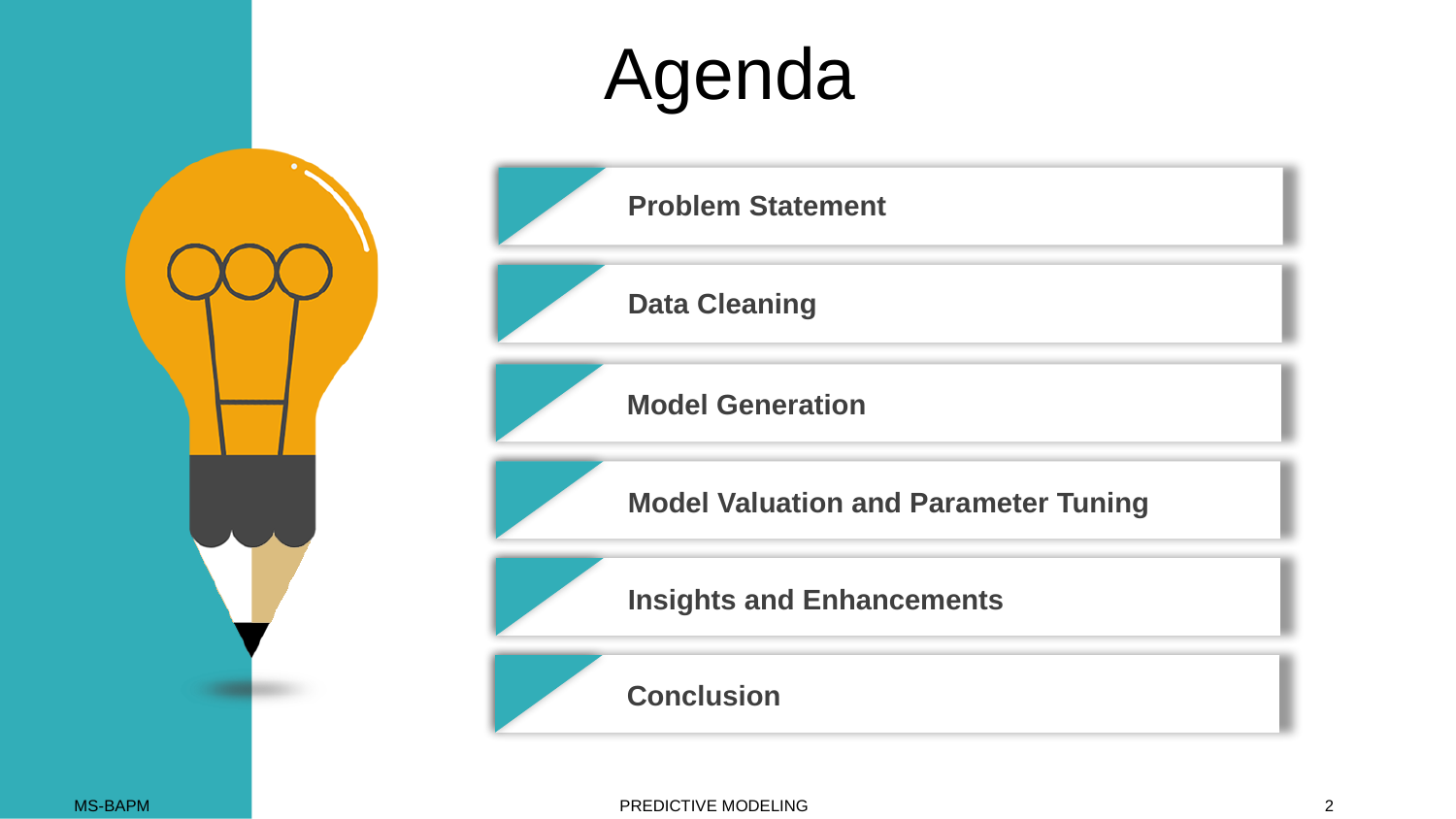

Agenda

Problem Statement

Data Cleaning

Model Generation

Model Valuation and Parameter Tuning

Insights and Enhancements

Conclusion
             MS-BAPM		  		     PREDICTIVE MODELING				2